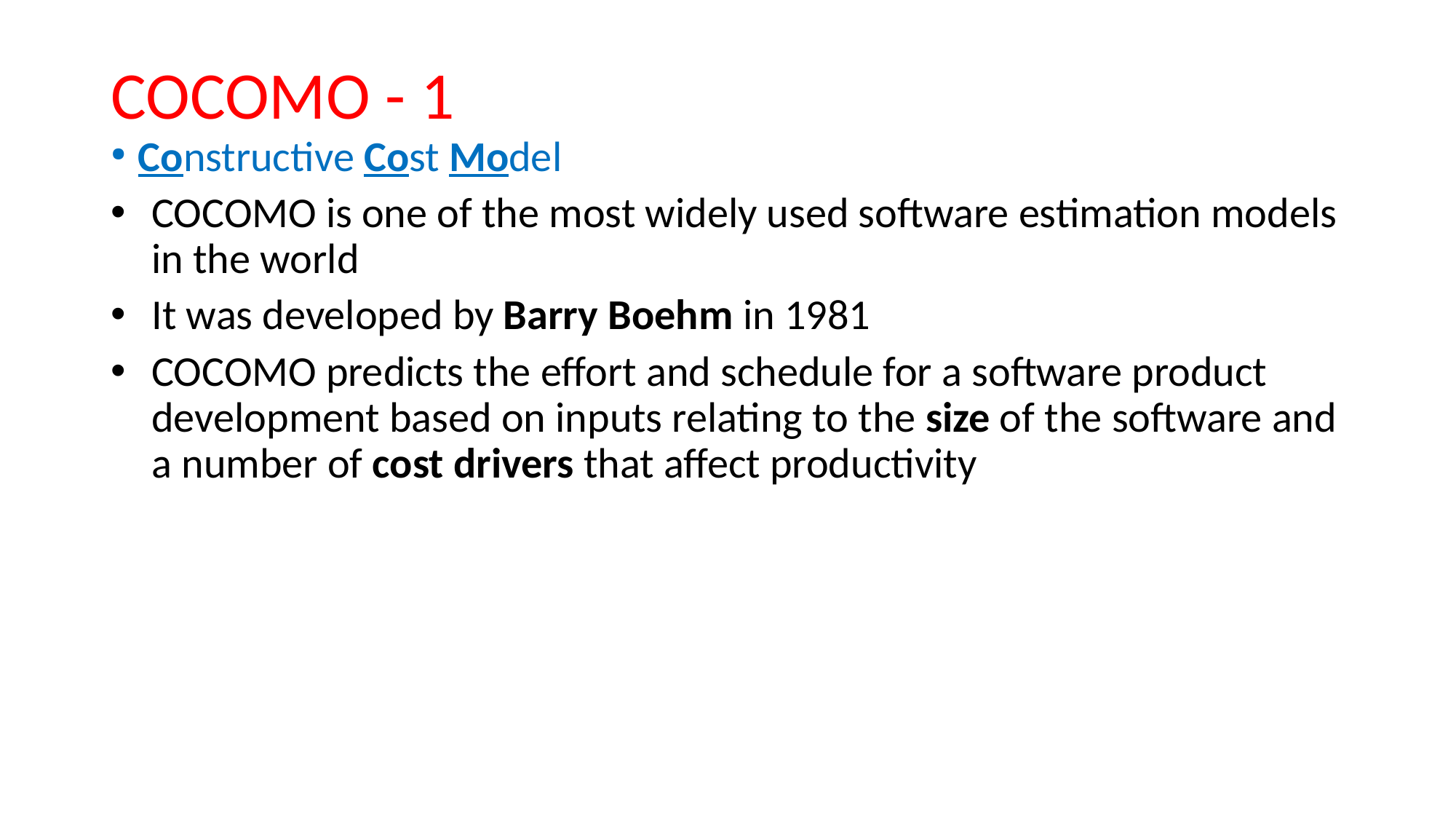

# COCOMO - 1
Constructive Cost Model
COCOMO is one of the most widely used software estimation models in the world
It was developed by Barry Boehm in 1981
COCOMO predicts the effort and schedule for a software product development based on inputs relating to the size of the software and a number of cost drivers that affect productivity